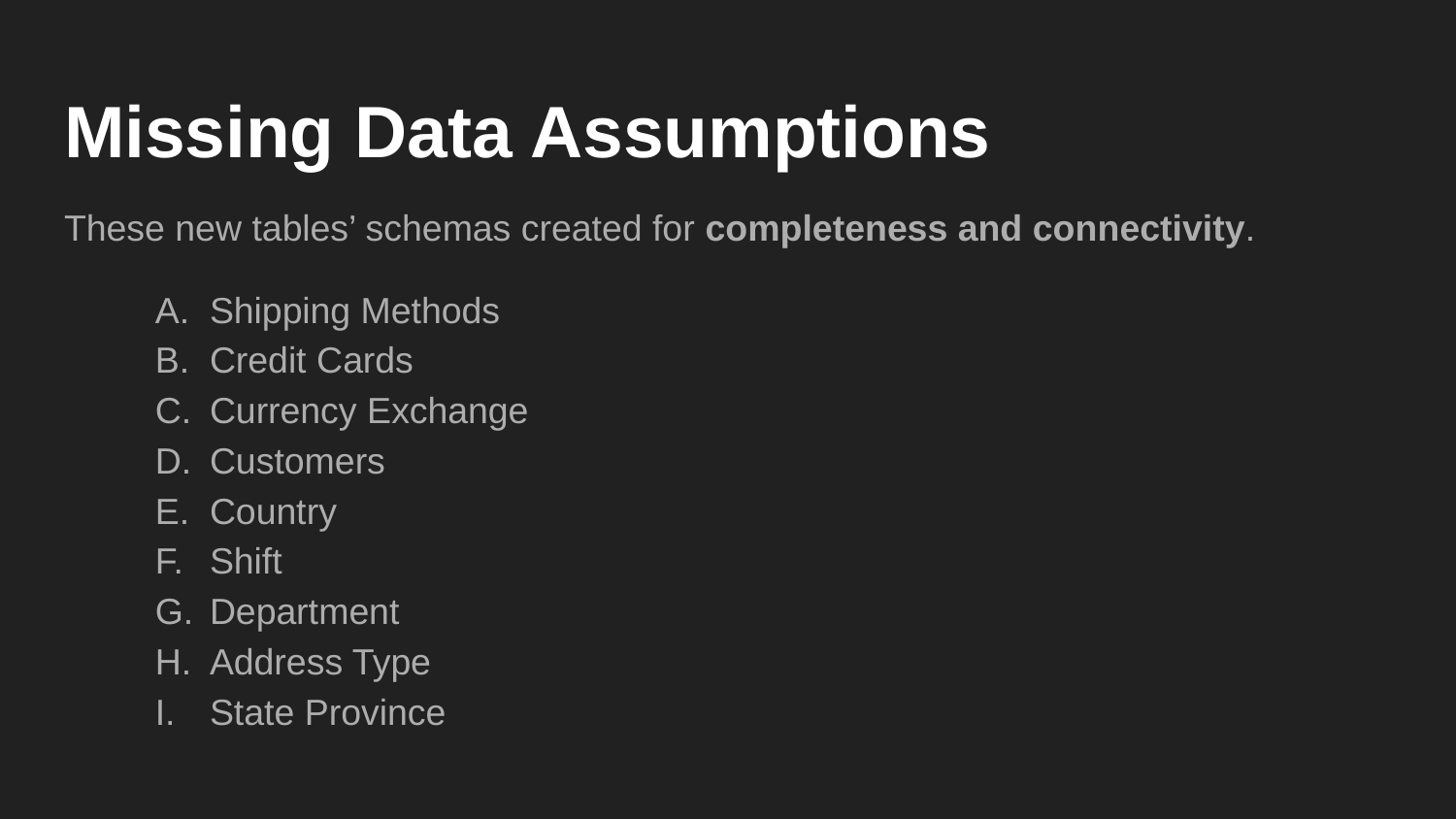

# Missing Data Assumptions
These new tables’ schemas created for completeness and connectivity.
Shipping Methods
Credit Cards
Currency Exchange
Customers
Country
Shift
Department
Address Type
State Province